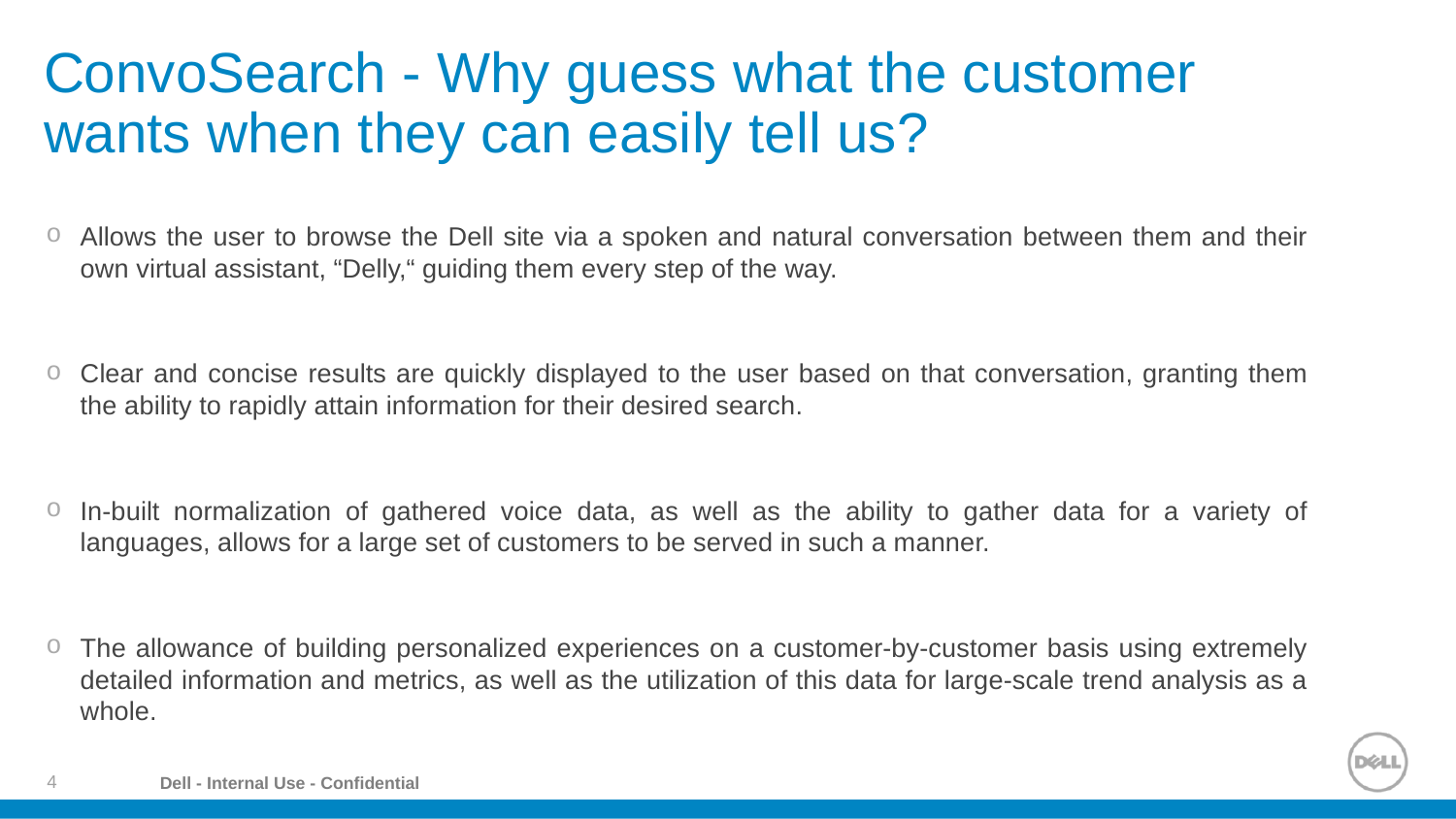

# ConvoSearch - Why guess what the customer wants when they can easily tell us?
Allows the user to browse the Dell site via a spoken and natural conversation between them and their own virtual assistant, “Delly,“ guiding them every step of the way.

Clear and concise results are quickly displayed to the user based on that conversation, granting them the ability to rapidly attain information for their desired search.

In-built normalization of gathered voice data, as well as the ability to gather data for a variety of languages, allows for a large set of customers to be served in such a manner.

The allowance of building personalized experiences on a customer-by-customer basis using extremely detailed information and metrics, as well as the utilization of this data for large-scale trend analysis as a whole.